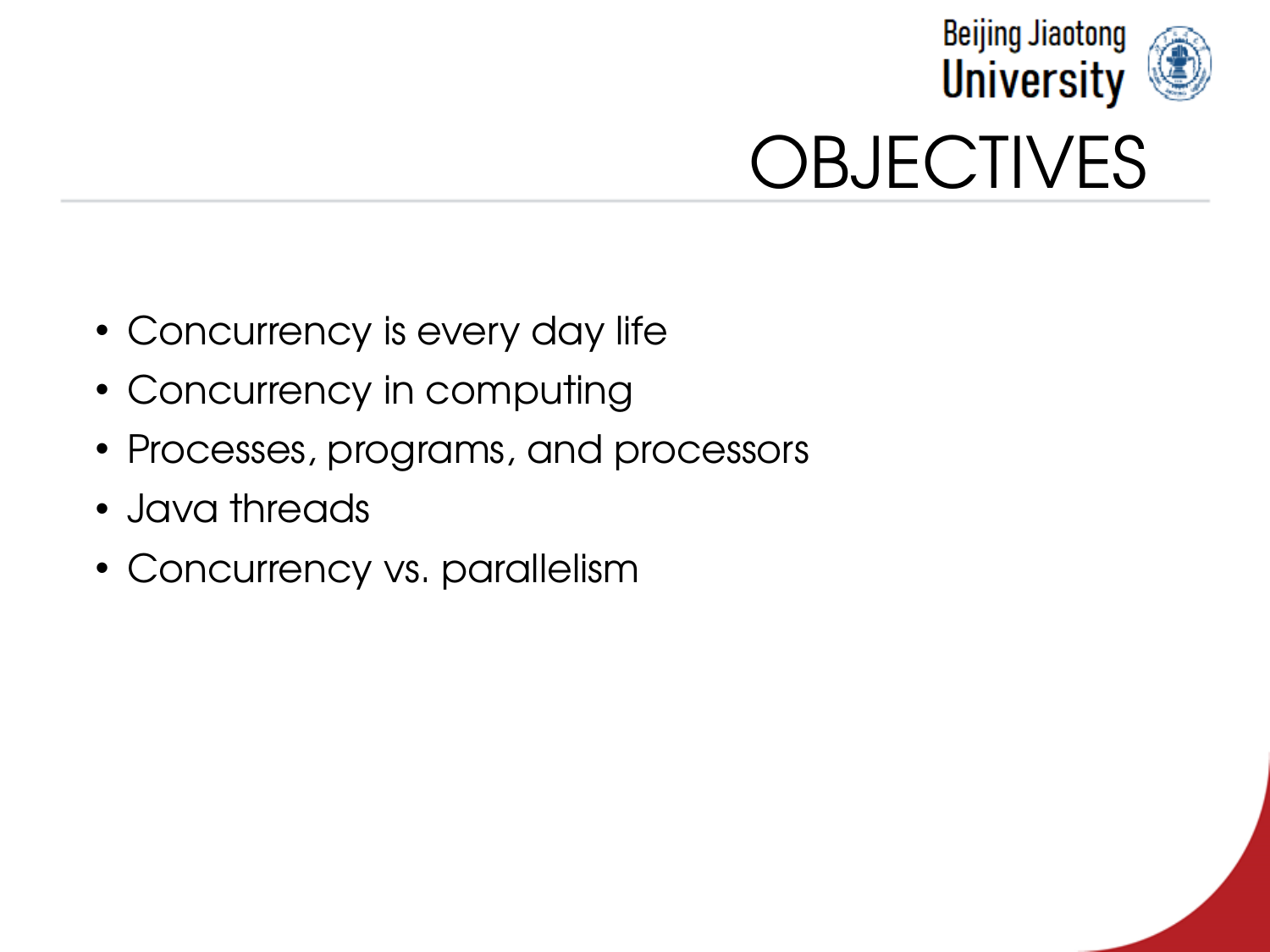

# Objectives
Concurrency is every day life
Concurrency in computing
Processes, programs, and processors
Java threads
Concurrency vs. parallelism